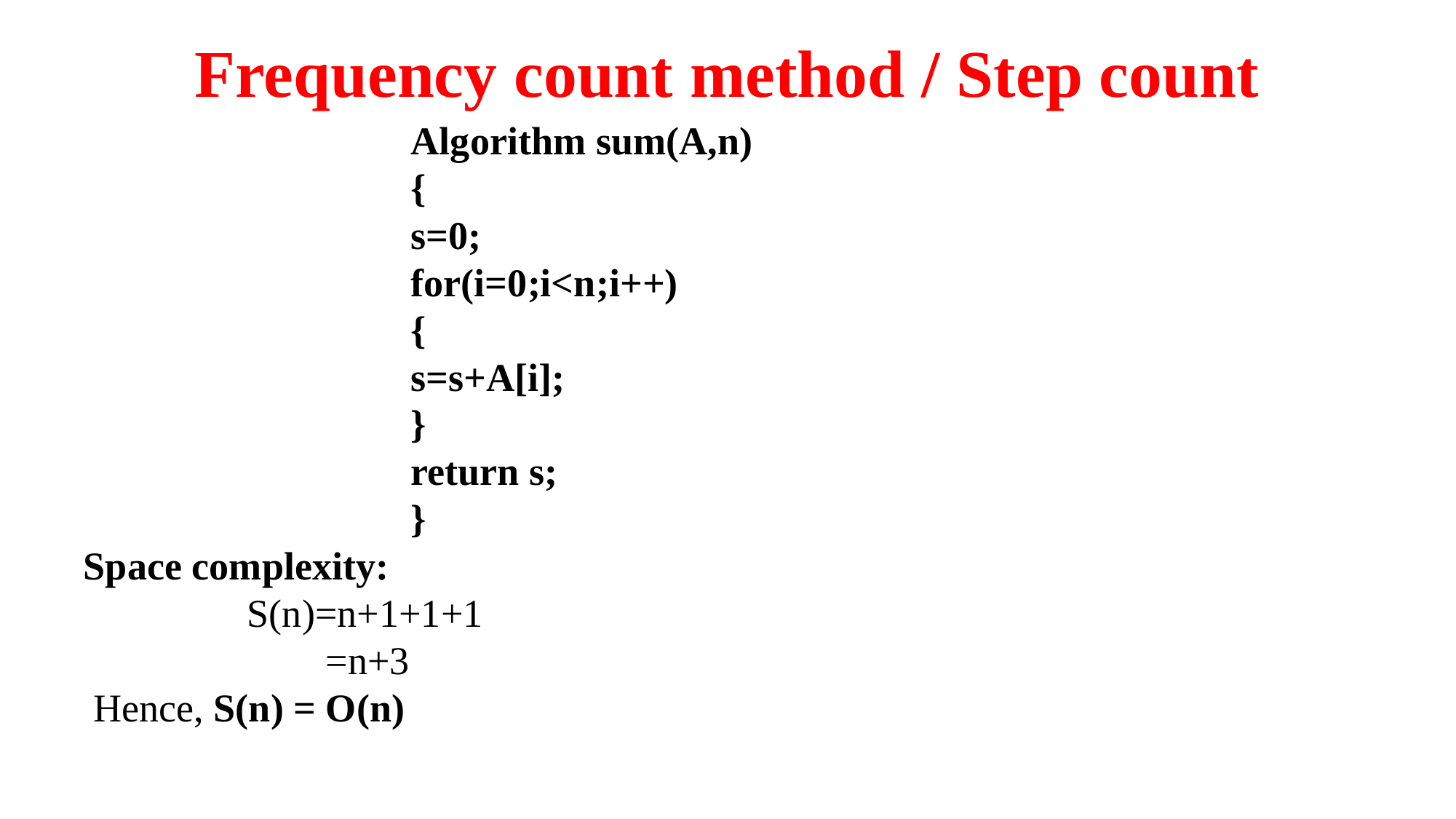

# Frequency count method / Step count
Algorithm sum(A,n)
{
s=0;
for(i=0;i<n;i++)
{
s=s+A[i];
}
return s;
}
Space complexity:
	S(n)=n+1+1+1
	        =n+3
 Hence, S(n) = O(n)